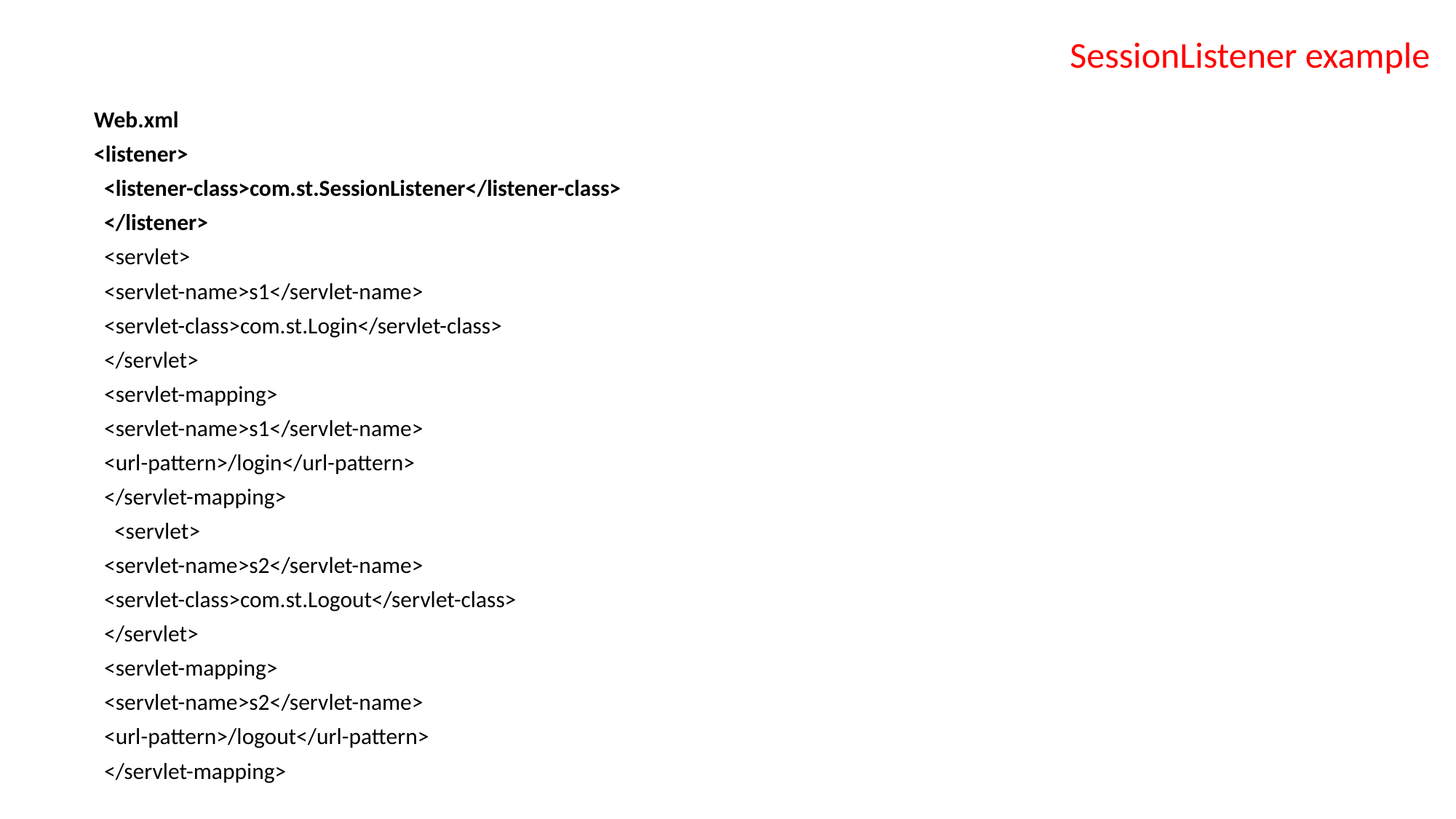

# SessionListener example
Web.xml
<listener>
  <listener-class>com.st.SessionListener</listener-class>
  </listener>
  <servlet>
  <servlet-name>s1</servlet-name>
  <servlet-class>com.st.Login</servlet-class>
  </servlet>
  <servlet-mapping>
  <servlet-name>s1</servlet-name>
  <url-pattern>/login</url-pattern>
  </servlet-mapping>
    <servlet>
  <servlet-name>s2</servlet-name>
  <servlet-class>com.st.Logout</servlet-class>
  </servlet>
  <servlet-mapping>
  <servlet-name>s2</servlet-name>
  <url-pattern>/logout</url-pattern>
  </servlet-mapping>